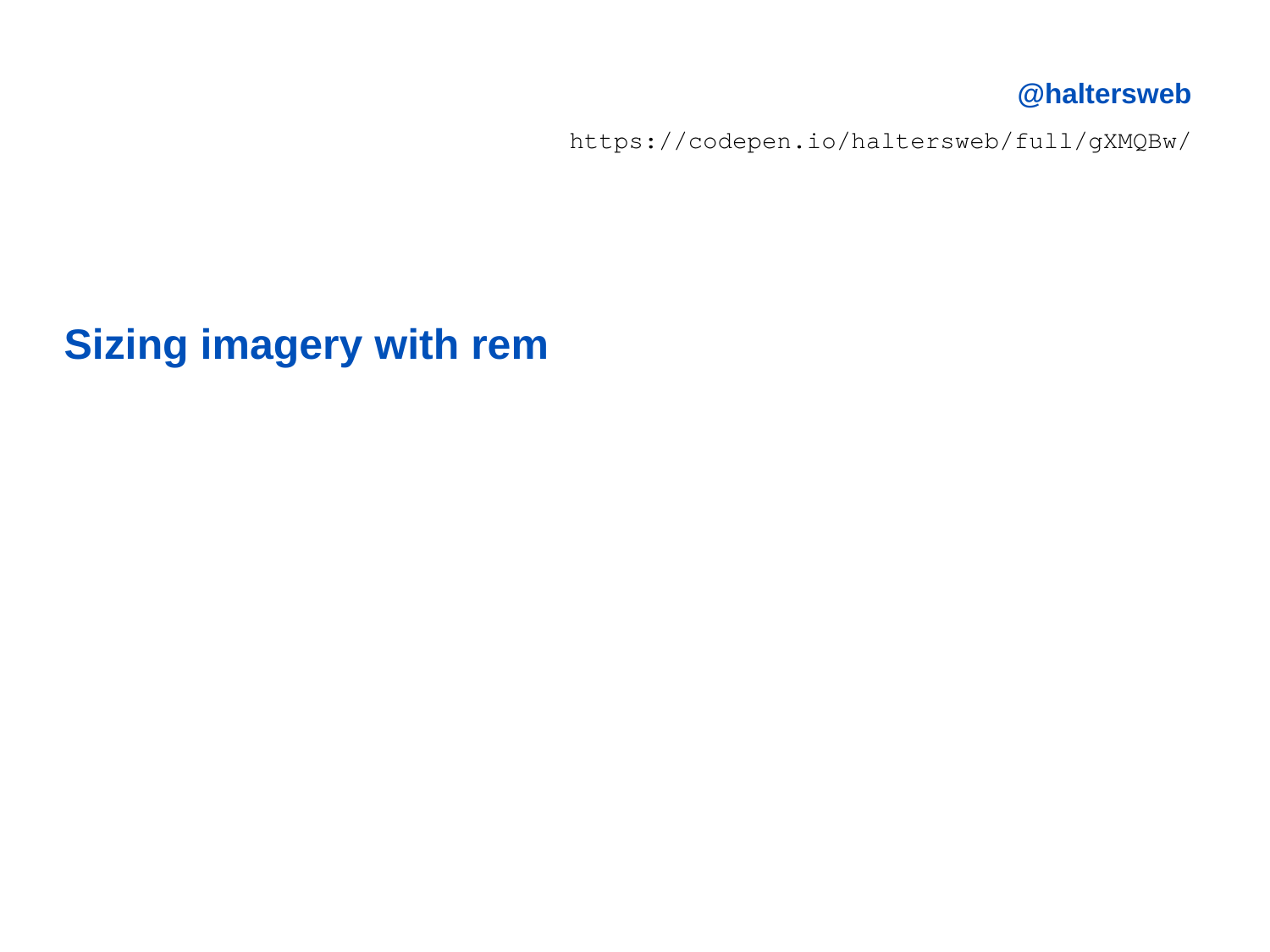

@haltersweb
https://codepen.io/haltersweb/full/gXMQBw/
# Sizing imagery with rem